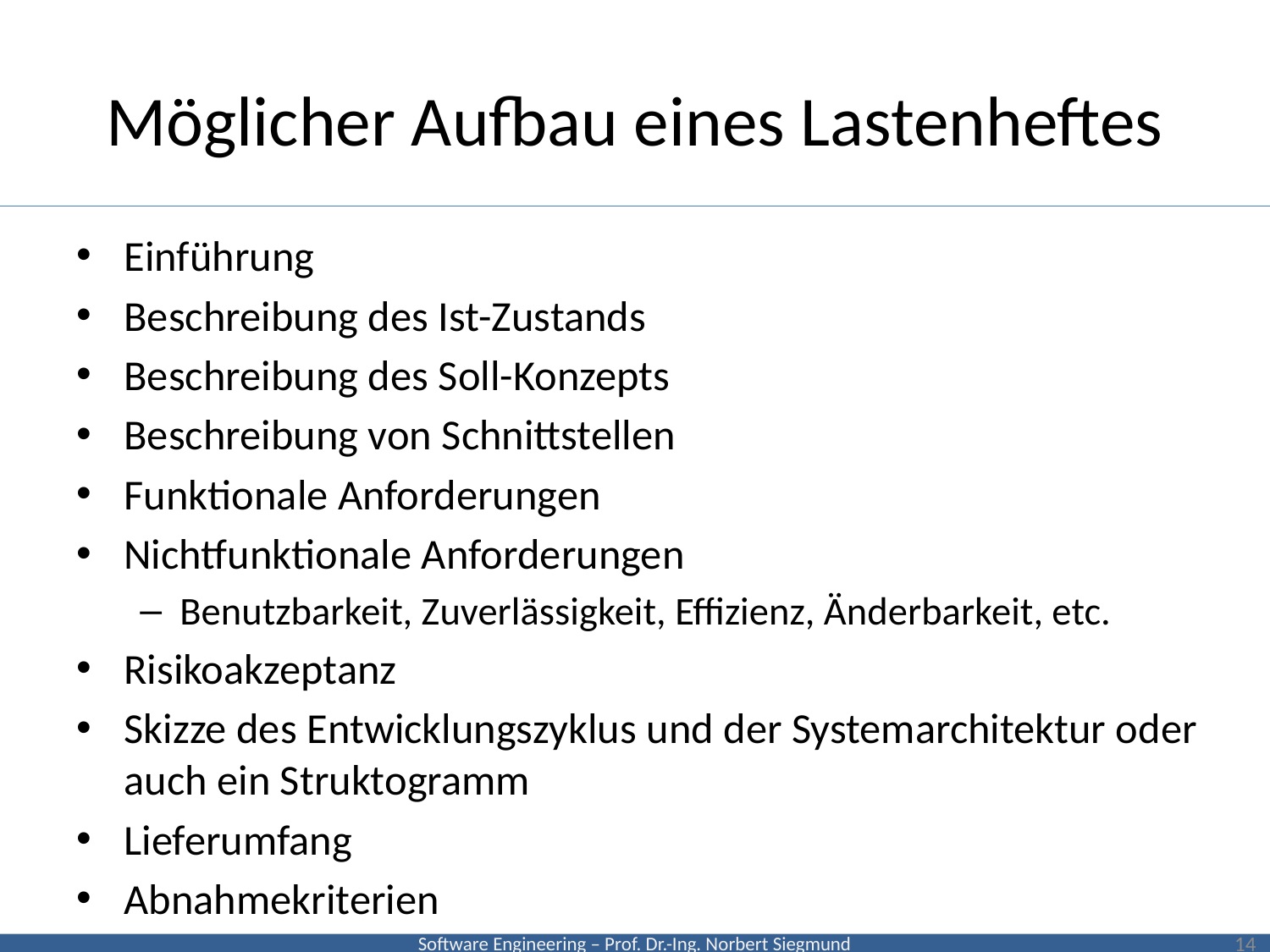

# Möglicher Aufbau eines Lastenheftes
Einführung
Beschreibung des Ist-Zustands
Beschreibung des Soll-Konzepts
Beschreibung von Schnittstellen
Funktionale Anforderungen
Nichtfunktionale Anforderungen
Benutzbarkeit, Zuverlässigkeit, Effizienz, Änderbarkeit, etc.
Risikoakzeptanz
Skizze des Entwicklungszyklus und der Systemarchitektur oder auch ein Struktogramm
Lieferumfang
Abnahmekriterien
14